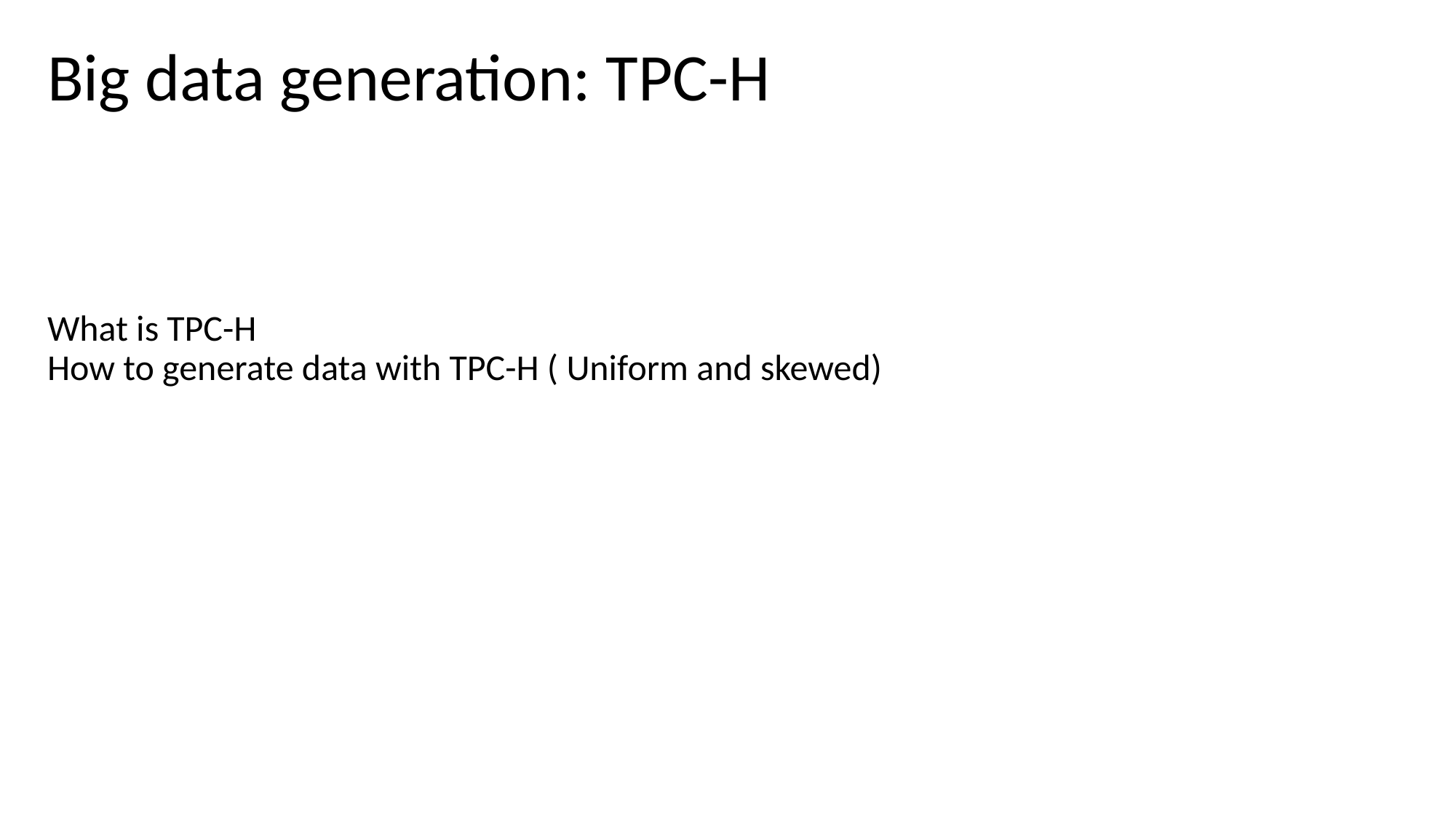

# Big data generation: TPC-H
What is TPC-H
How to generate data with TPC-H ( Uniform and skewed)